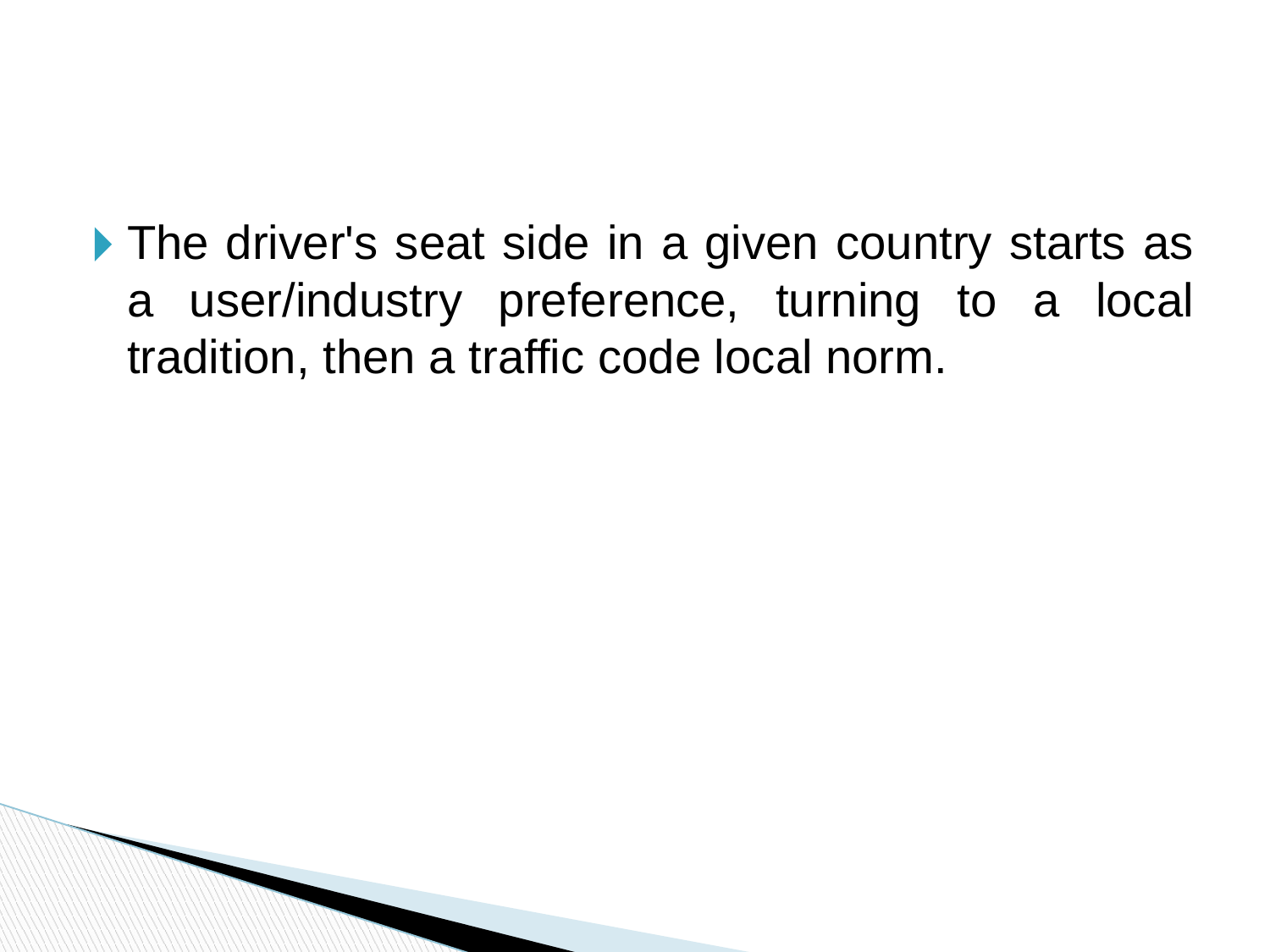

#
The driver's seat side in a given country starts as a user/industry preference, turning to a local tradition, then a traffic code local norm.